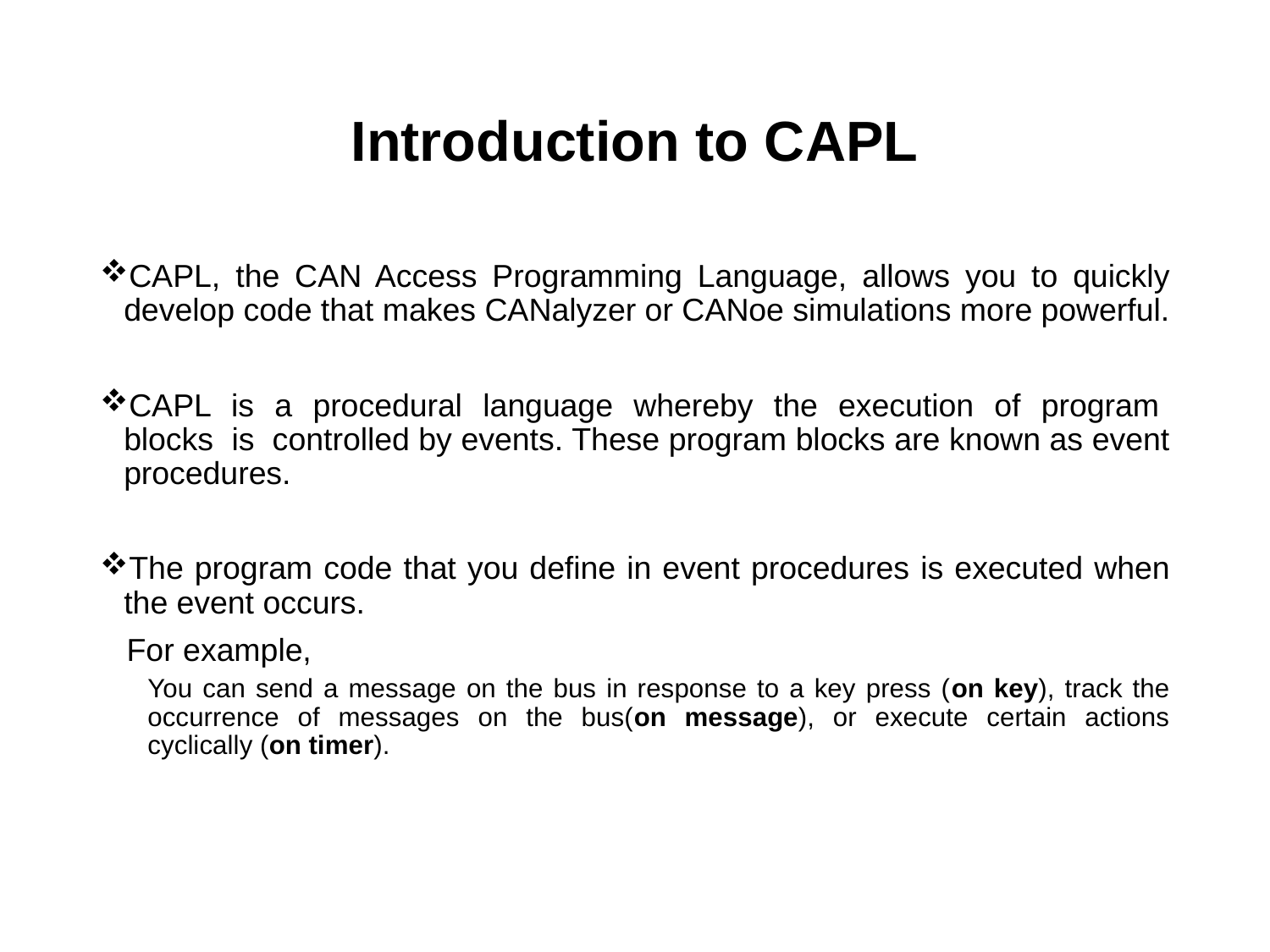

# Introduction to CAPL
CAPL, the CAN Access Programming Language, allows you to quickly develop code that makes CANalyzer or CANoe simulations more powerful.

CAPL  is  a  procedural  language  whereby  the  execution  of  program  blocks  is  controlled by events. These program blocks are known as event procedures.

The program code that you define in event procedures is executed when the event occurs.
   For example,
You can send a message on the bus in response to a key press (on key), track the occurrence of messages on the bus(on message), or execute certain actions cyclically (on timer).